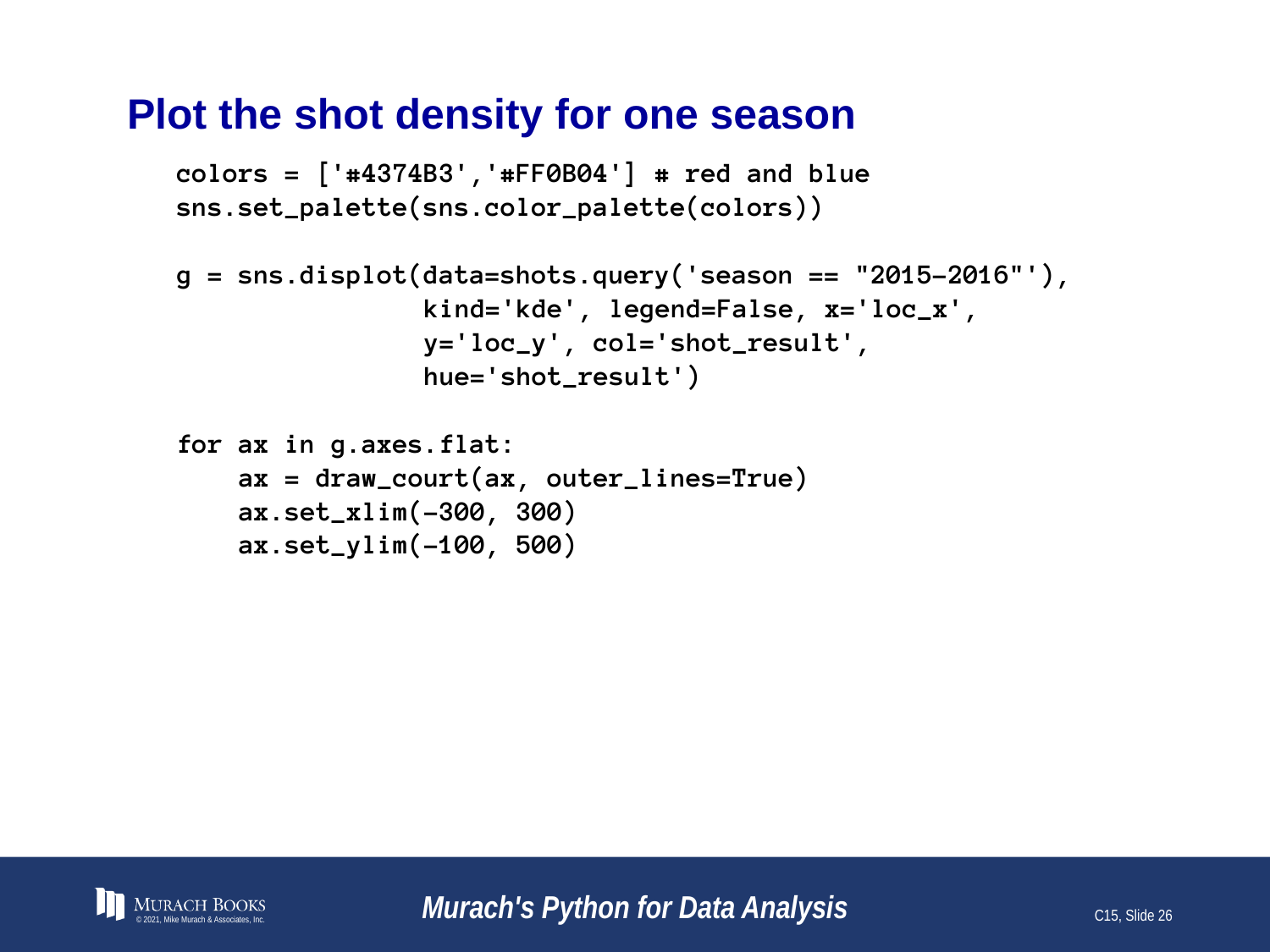

# Plot the shot density for one season
colors = ['#4374B3','#FF0B04'] # red and blue
sns.set_palette(sns.color_palette(colors))

g = sns.displot(data=shots.query('season == "2015-2016"'),
                kind='kde', legend=False, x='loc_x',
                y='loc_y', col='shot_result',
                hue='shot_result')

for ax in g.axes.flat:
    ax = draw_court(ax, outer_lines=True)
    ax.set_xlim(-300, 300)
    ax.set_ylim(-100, 500)

© 2021, Mike Murach & Associates, Inc.
Murach's Python for Data Analysis

C15, Slide 26